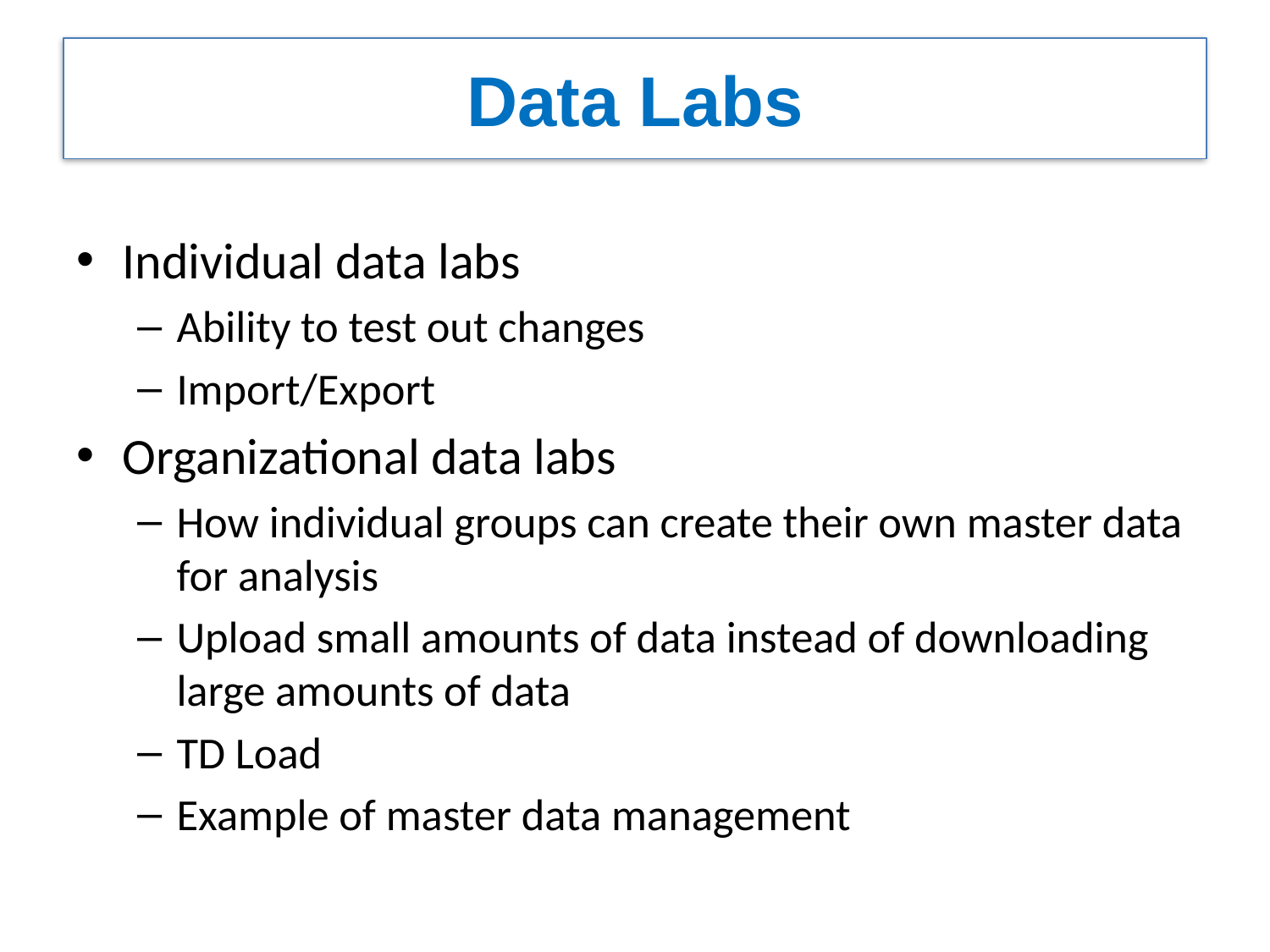

# Data Labs
Individual data labs
Ability to test out changes
Import/Export
Organizational data labs
How individual groups can create their own master data for analysis
Upload small amounts of data instead of downloading large amounts of data
TD Load
Example of master data management